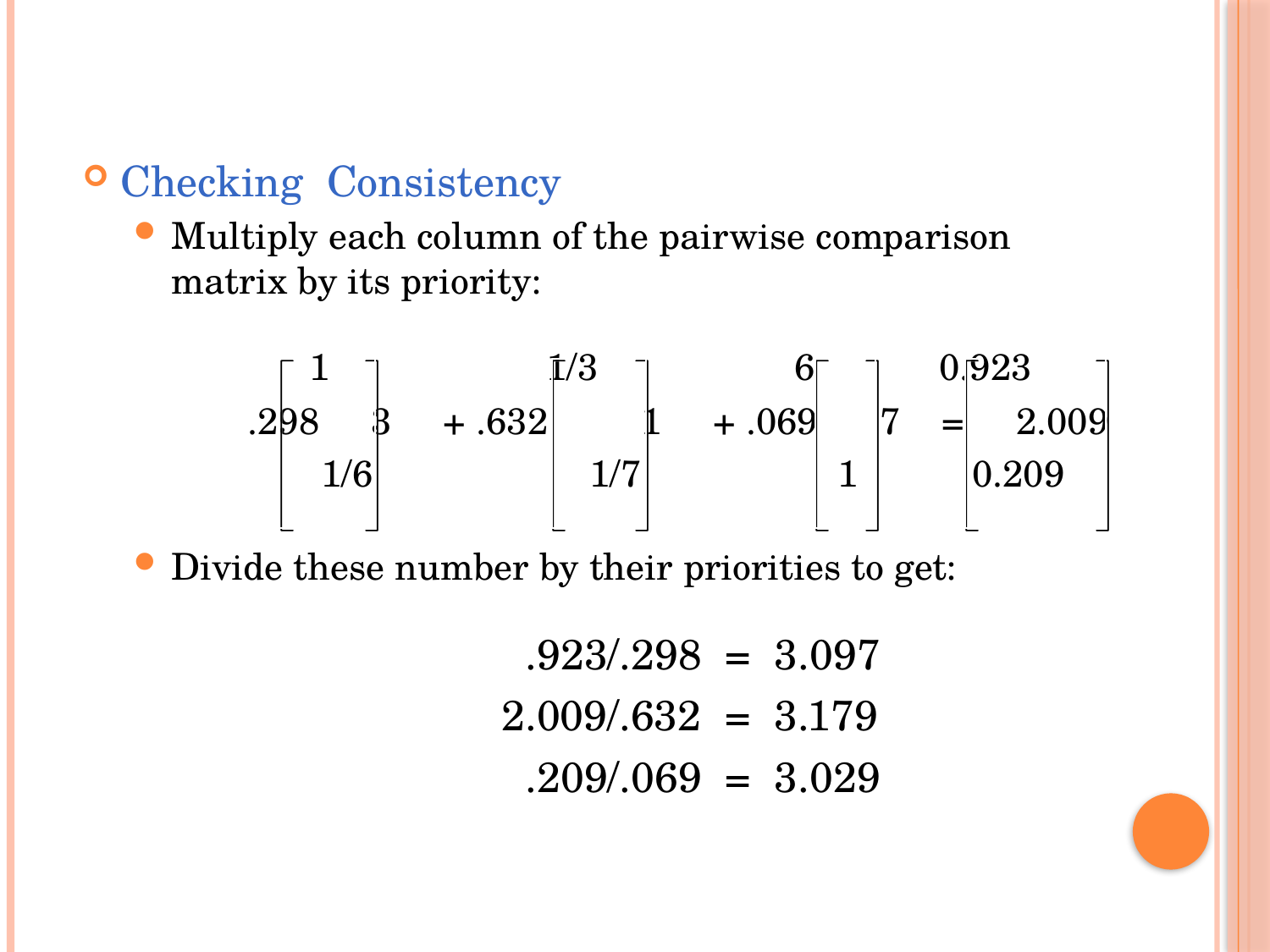

#
Checking  Consistency
Multiply each column of the pairwise comparison matrix by its priority:

               	 1                     1/3                   6            0.923
          	.298     3     + .632         1     + .069      7    =     2.009
                       1/6                     1/7                   1           0.209

Divide these number by their priorities to get:

               		  .923/.298  =  3.097
                 		2.009/.632  =  3.179
                  		  .209/.069  =  3.029